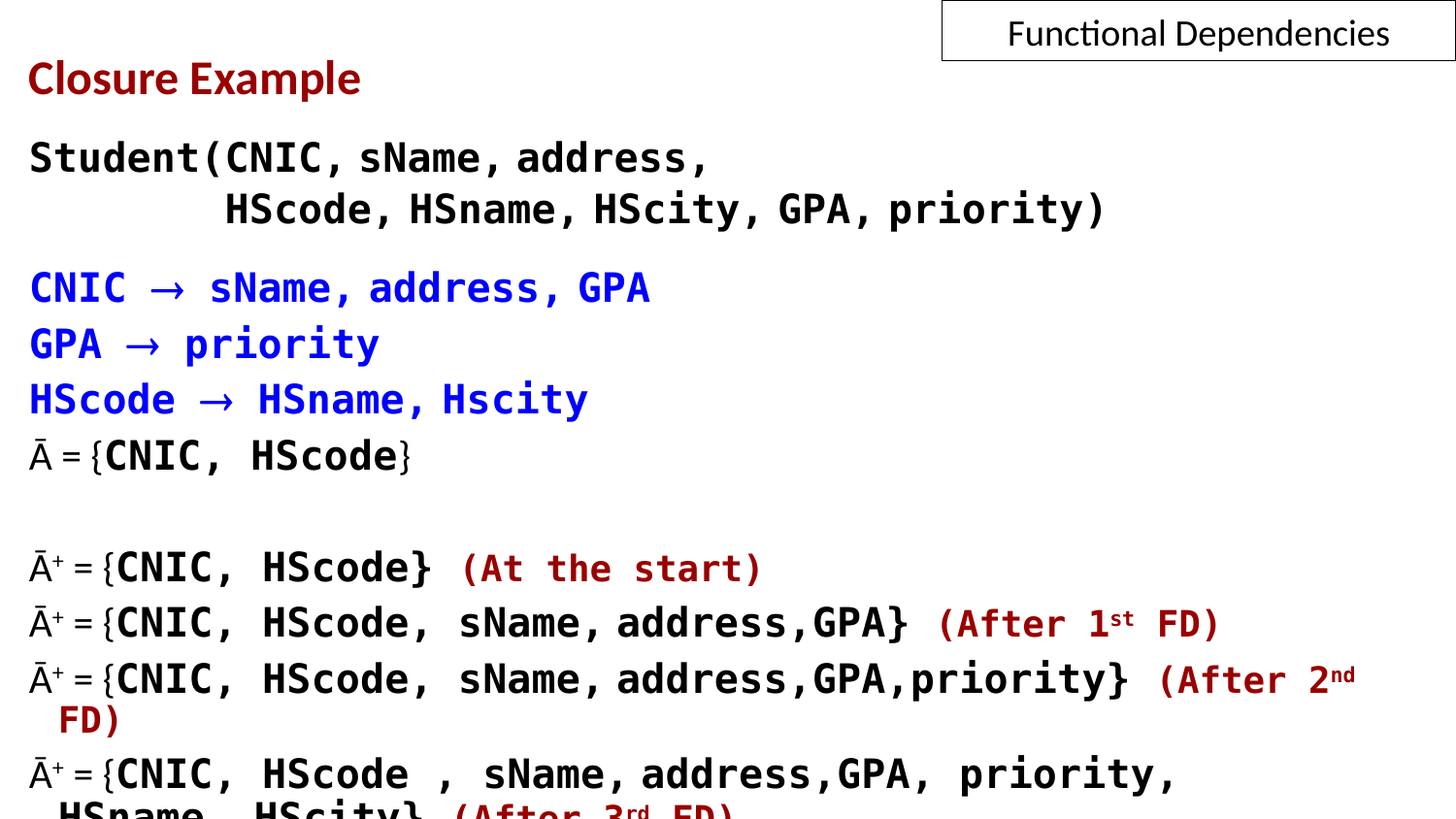

Functional Dependencies
Closure Example
Student(CNIC, sName, address,
        HScode, HSname, HScity, GPA, priority)
CNIC → sName, address, GPA
GPA → priority
HScode → HSname, Hscity
Ᾱ = {CNIC, HScode}

Ᾱ+ = {CNIC, HScode} (At the start)
Ᾱ+ = {CNIC, HScode, sName, address,GPA} (After 1st FD)
Ᾱ+ = {CNIC, HScode, sName, address,GPA,priority} (After 2nd FD)
Ᾱ+ = {CNIC, HScode , sName, address,GPA, priority,      	HSname, HScity} (After 3rd FD)